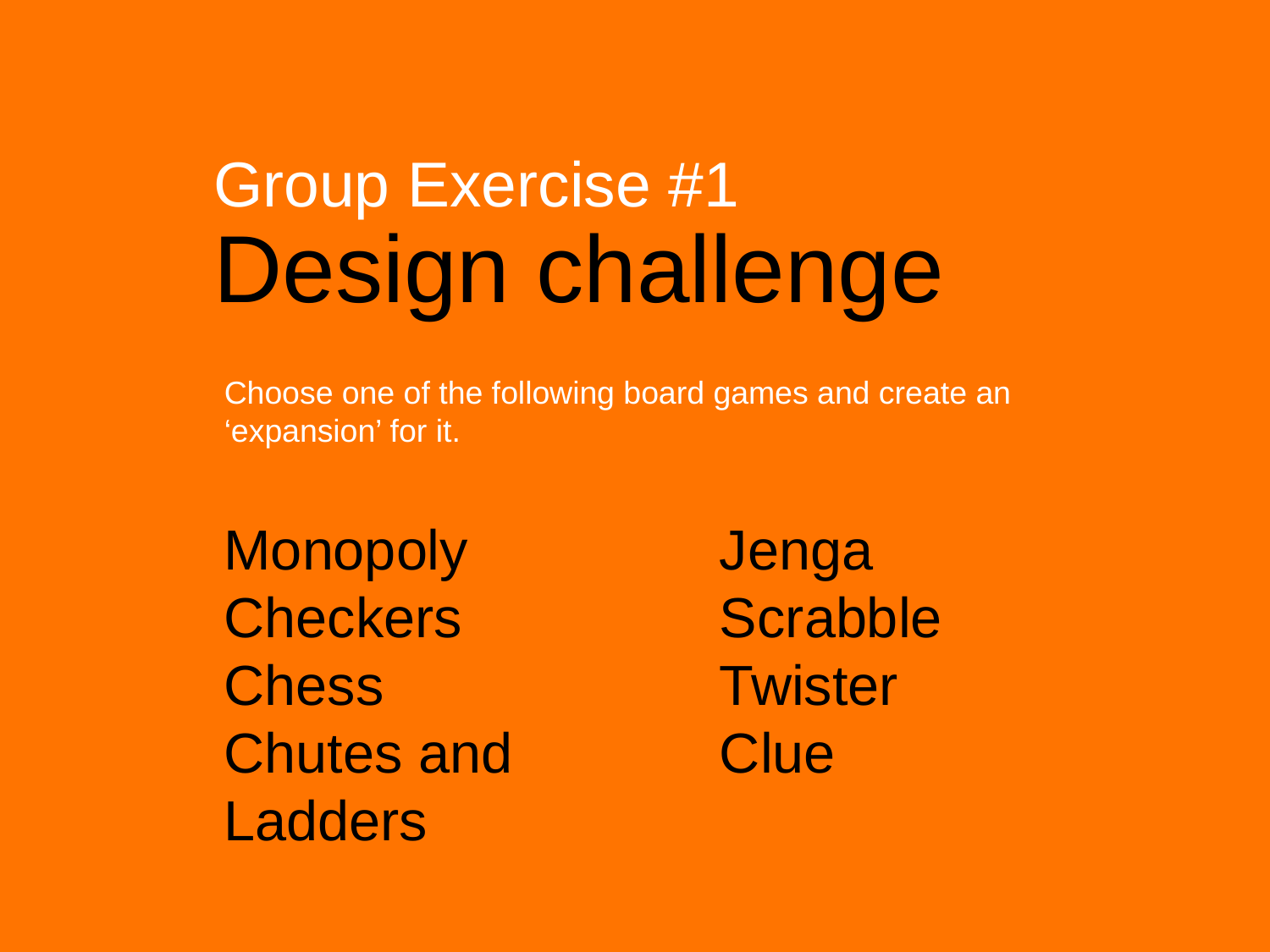

Group Exercise #1

Design challenge
Choose one of the following board games and create an ‘expansion’ for it.
Monopoly
Checkers
Chess
Chutes and Ladders
Jenga
Scrabble
Twister
Clue